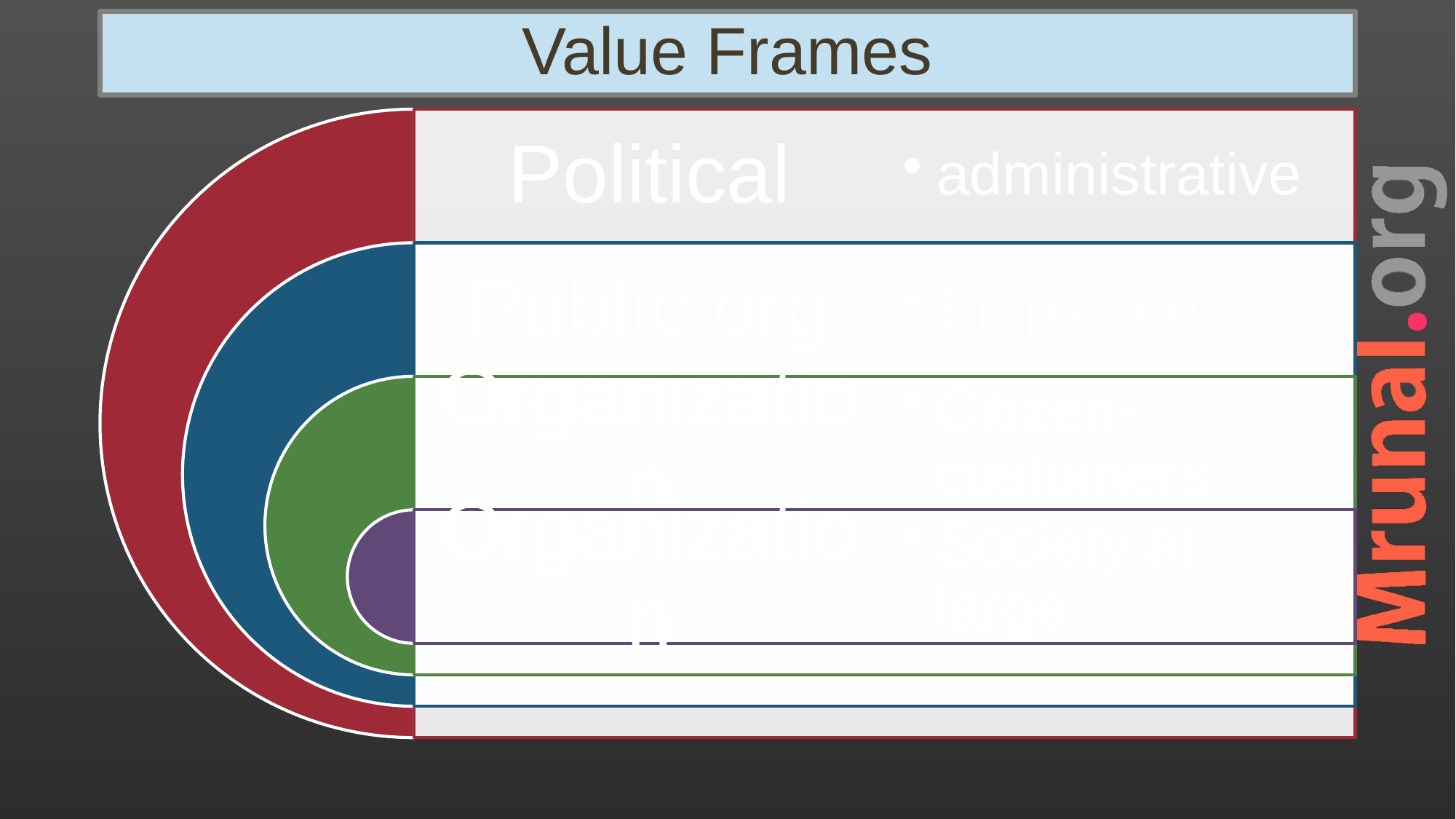

# Value Frames
Political
Public org
Organization
Organization
administrative
Employees
Citizen-customers
Society at large